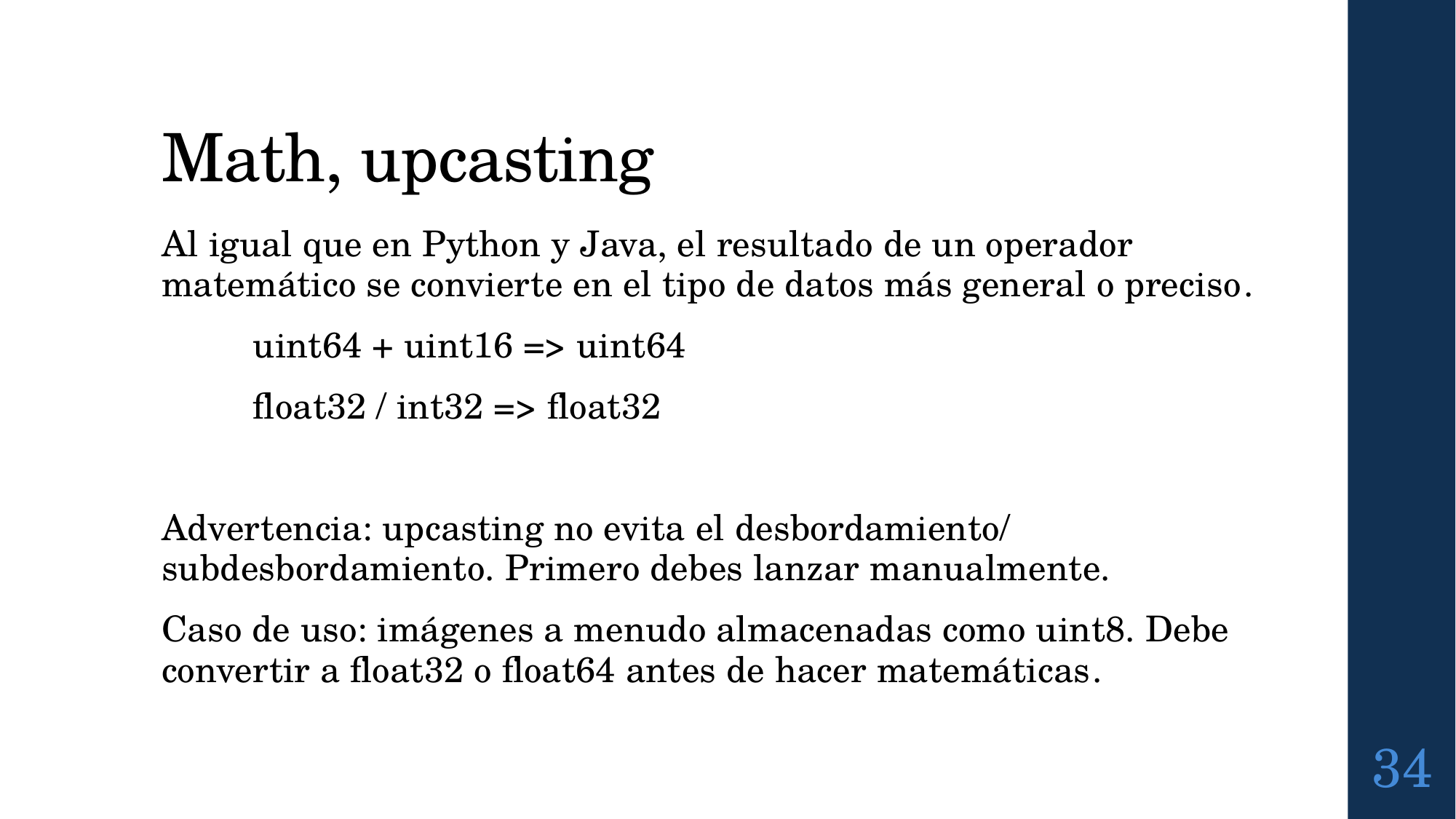

# Math, upcasting
Al igual que en Python y Java, el resultado de un operador matemático se convierte en el tipo de datos más general o preciso.
	uint64 + uint16 => uint64
	float32 / int32 => float32

Advertencia: upcasting no evita el desbordamiento/ subdesbordamiento. Primero debes lanzar manualmente.
Caso de uso: imágenes a menudo almacenadas como uint8. Debe convertir a float32 o float64 antes de hacer matemáticas.

34